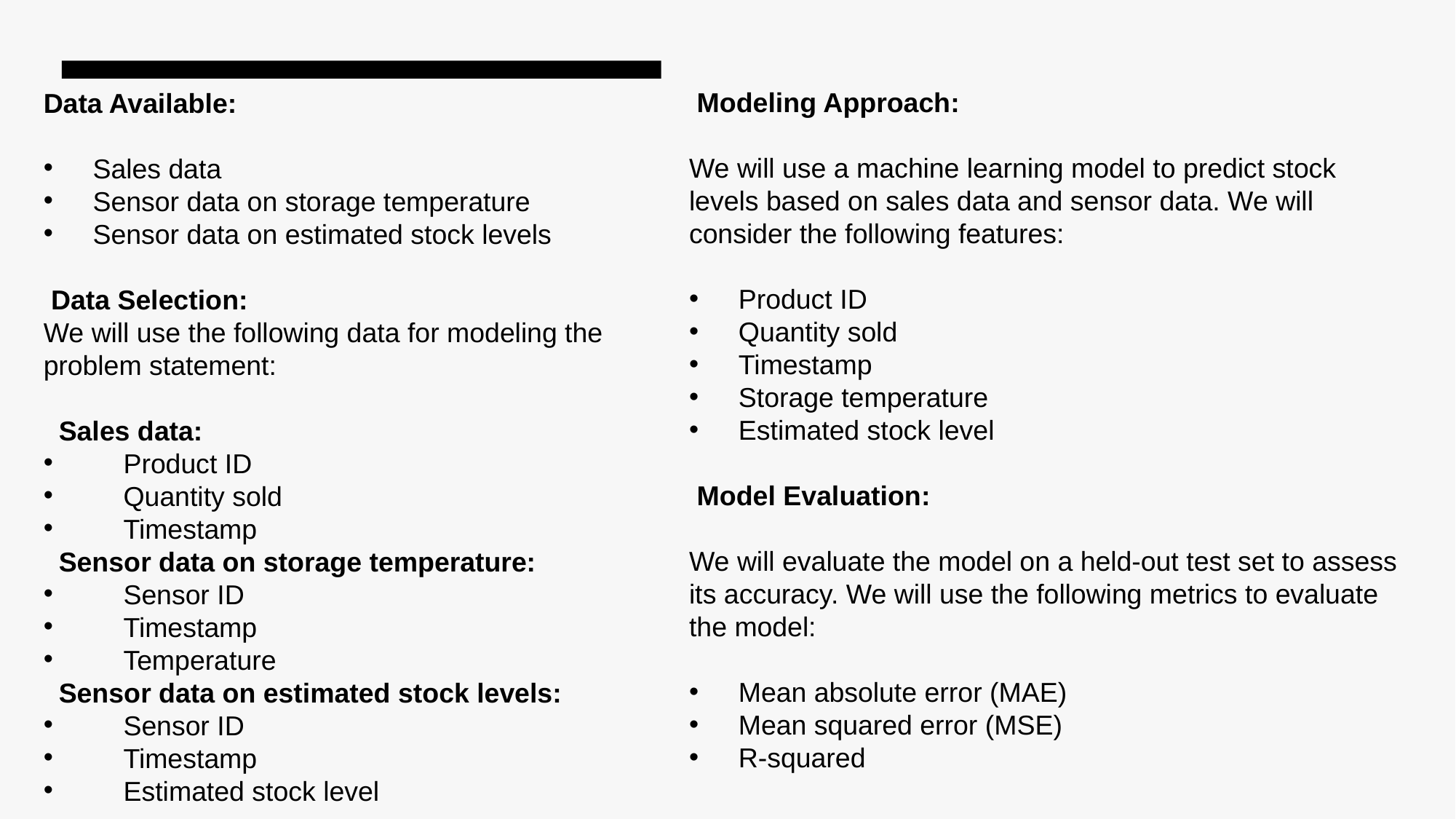

Modeling Approach:

We will use a machine learning model to predict stock levels based on sales data and sensor data. We will consider the following features:

  Product ID
  Quantity sold
  Timestamp
  Storage temperature
  Estimated stock level

 Model Evaluation:

We will evaluate the model on a held-out test set to assess its accuracy. We will use the following metrics to evaluate the model:

  Mean absolute error (MAE)
  Mean squared error (MSE)
  R-squared

Data Available:

  Sales data
  Sensor data on storage temperature
  Sensor data on estimated stock levels

 Data Selection:
We will use the following data for modeling the problem statement:

  Sales data:
      Product ID
      Quantity sold
      Timestamp
  Sensor data on storage temperature:
      Sensor ID
      Timestamp
      Temperature
  Sensor data on estimated stock levels:
      Sensor ID
      Timestamp
      Estimated stock level